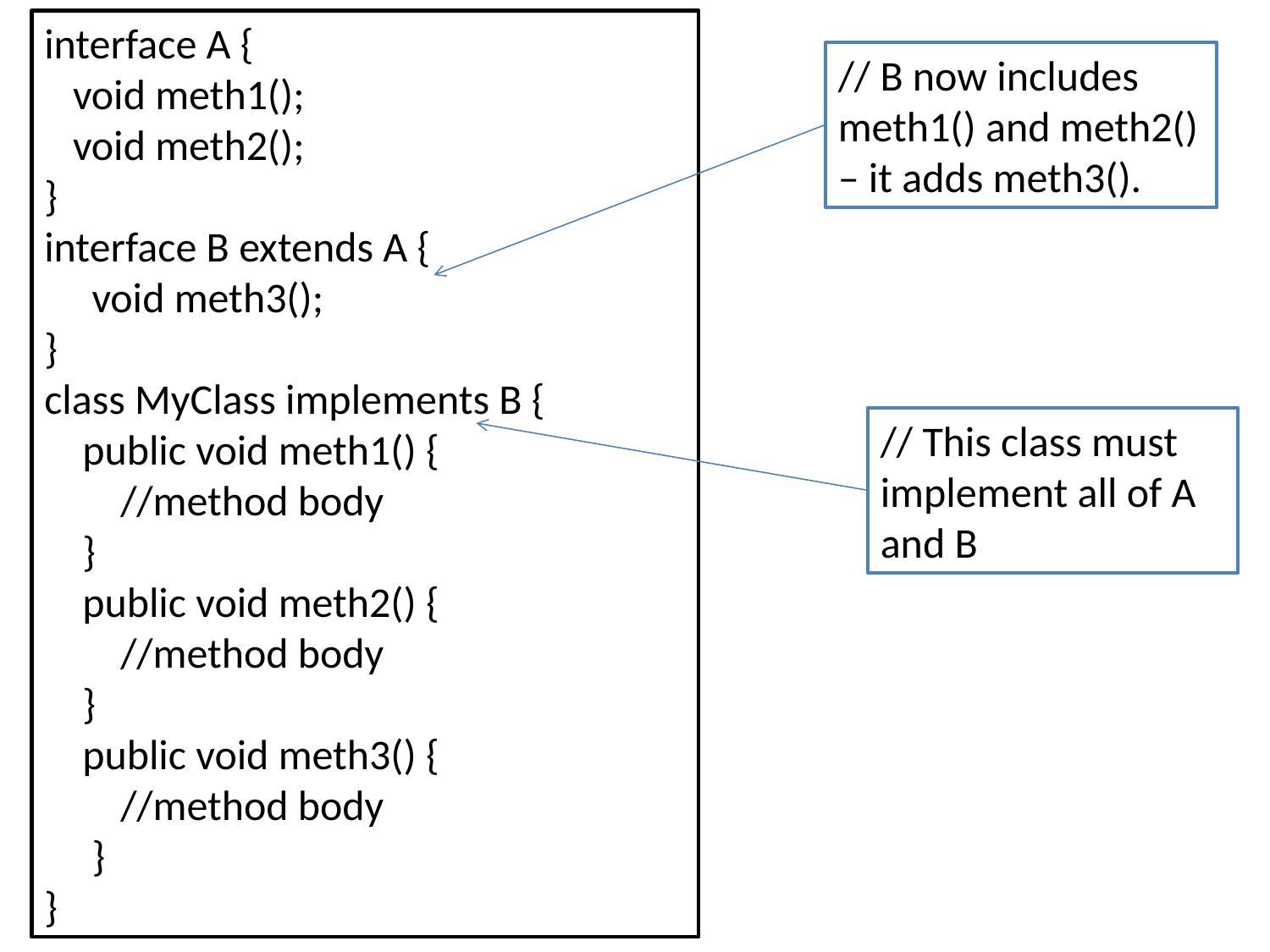

interface A {
   void meth1();
   void meth2();
}
interface B extends A {
     void meth3();
}
class MyClass implements B {
    public void meth1() {
        //method body
    }
    public void meth2() {
        //method body
    }
    public void meth3() {
        //method body
     }
}
// B now includes meth1() and meth2() – it adds meth3().
// This class must implement all of A and B